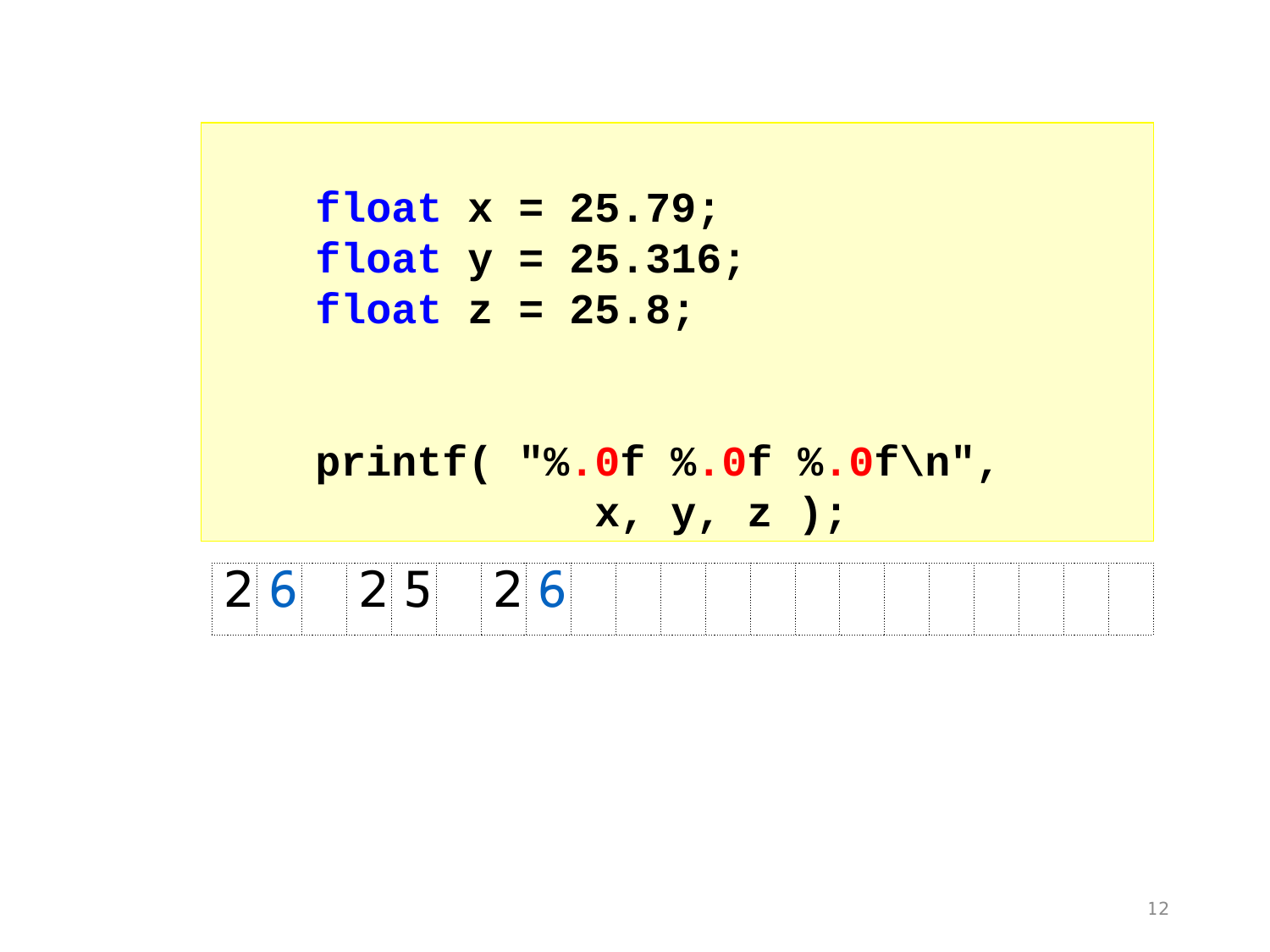

float x = 25.79;
    float y = 25.316;
    float z = 25.8;

    printf( "%.0f %.0f %.0f\n", 				x, y, z );
| 2 | 6 |  | 2 | 5 |  | 2 | 6 |  |  |  |  |  |  |  |  |  |  |  |  |  |
| --- | --- | --- | --- | --- | --- | --- | --- | --- | --- | --- | --- | --- | --- | --- | --- | --- | --- | --- | --- | --- |
12